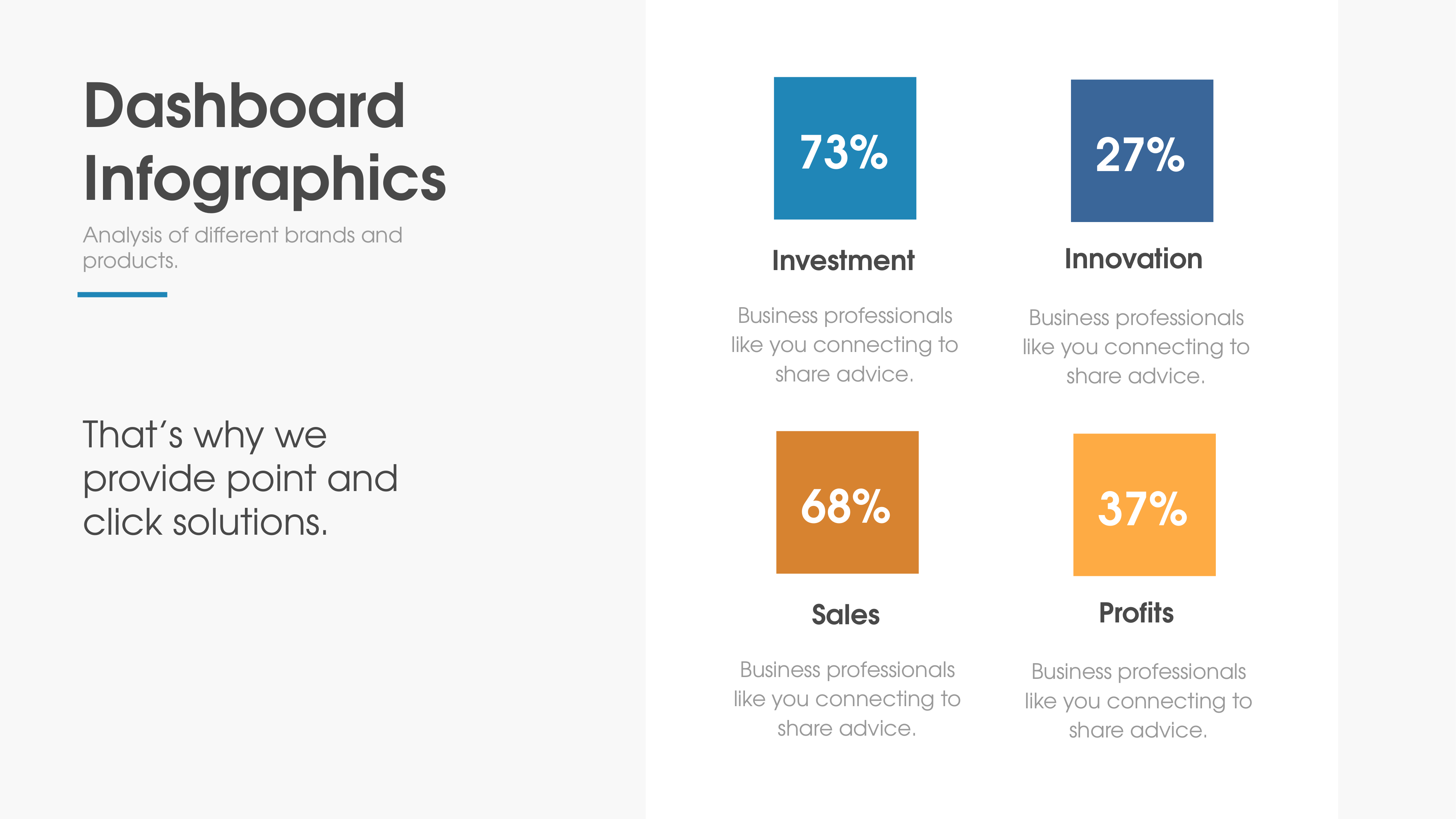

Dashboard Infographics

73%
27%
Analysis of different brands and products.
Innovation
Investment

Business professionals like you connecting to share advice.
Business professionals like you connecting to share advice.
That’s why we provide point and click solutions.

68%
37%
Profits
Sales
Business professionals like you connecting to share advice.
Business professionals like you connecting to share advice.